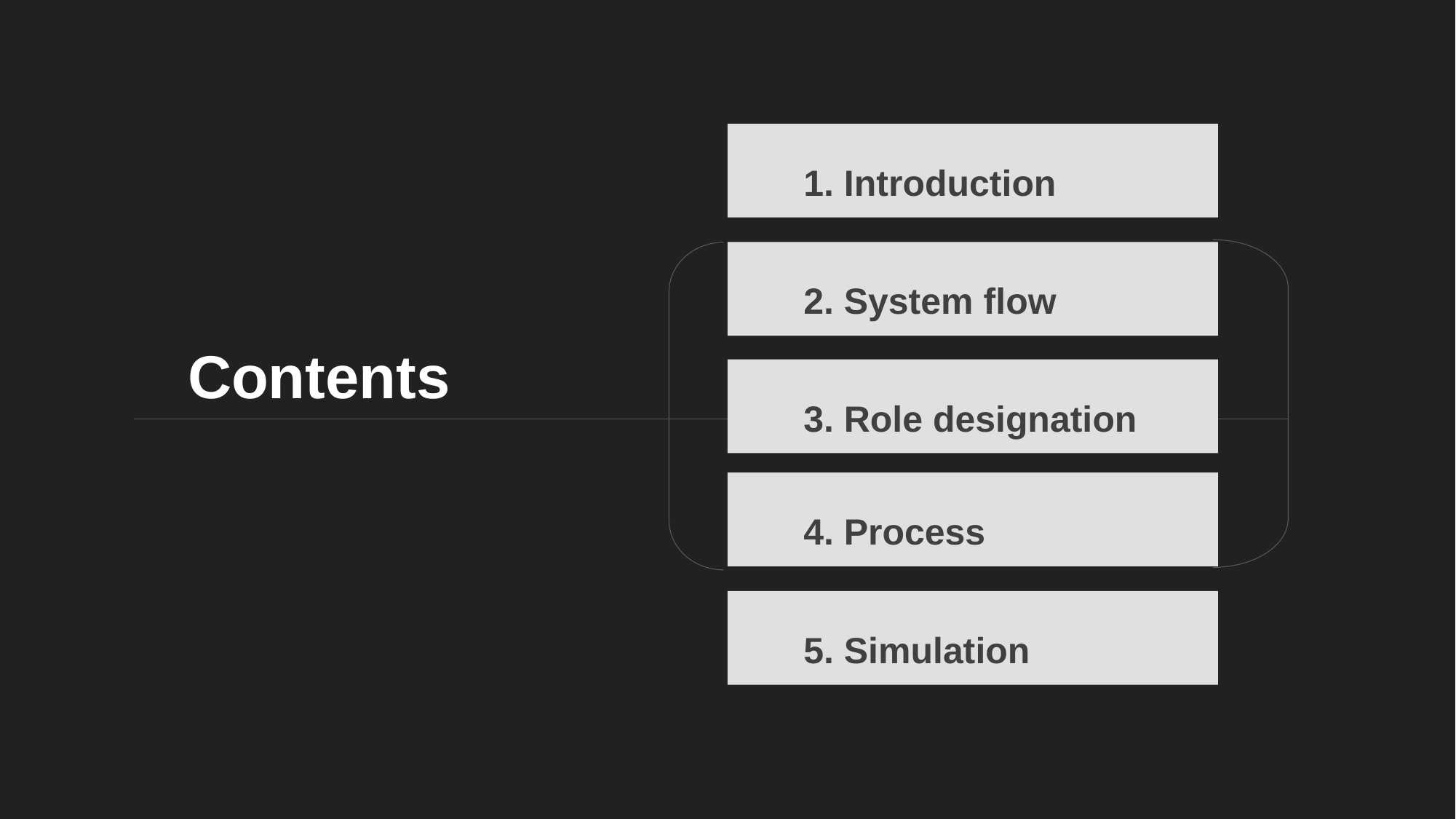

1. Introduction

2. System flow

Contents
3. Role designation

4. Process

5. Simulation